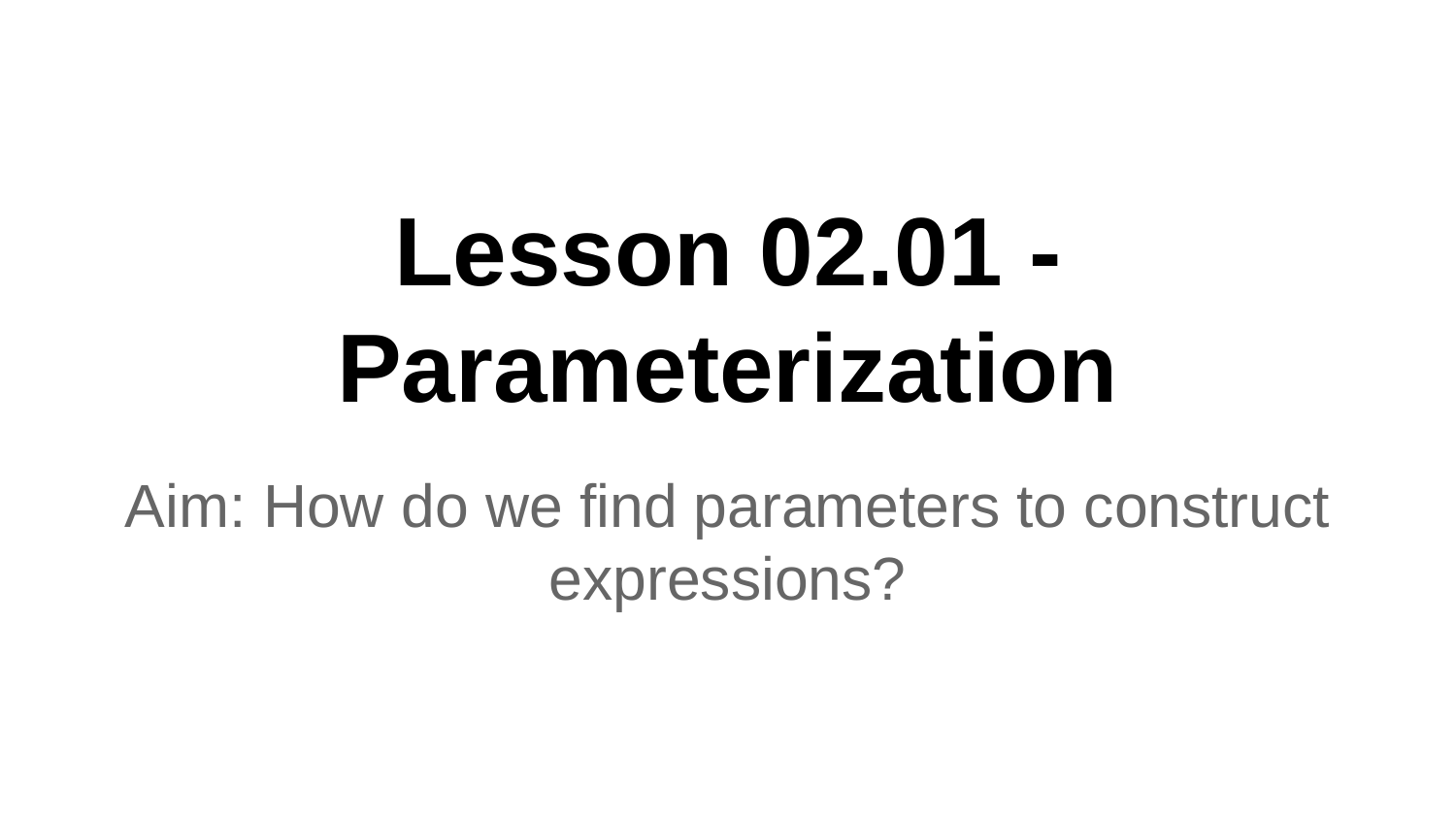

# Lesson 02.01 - Parameterization
Aim: How do we find parameters to construct expressions?